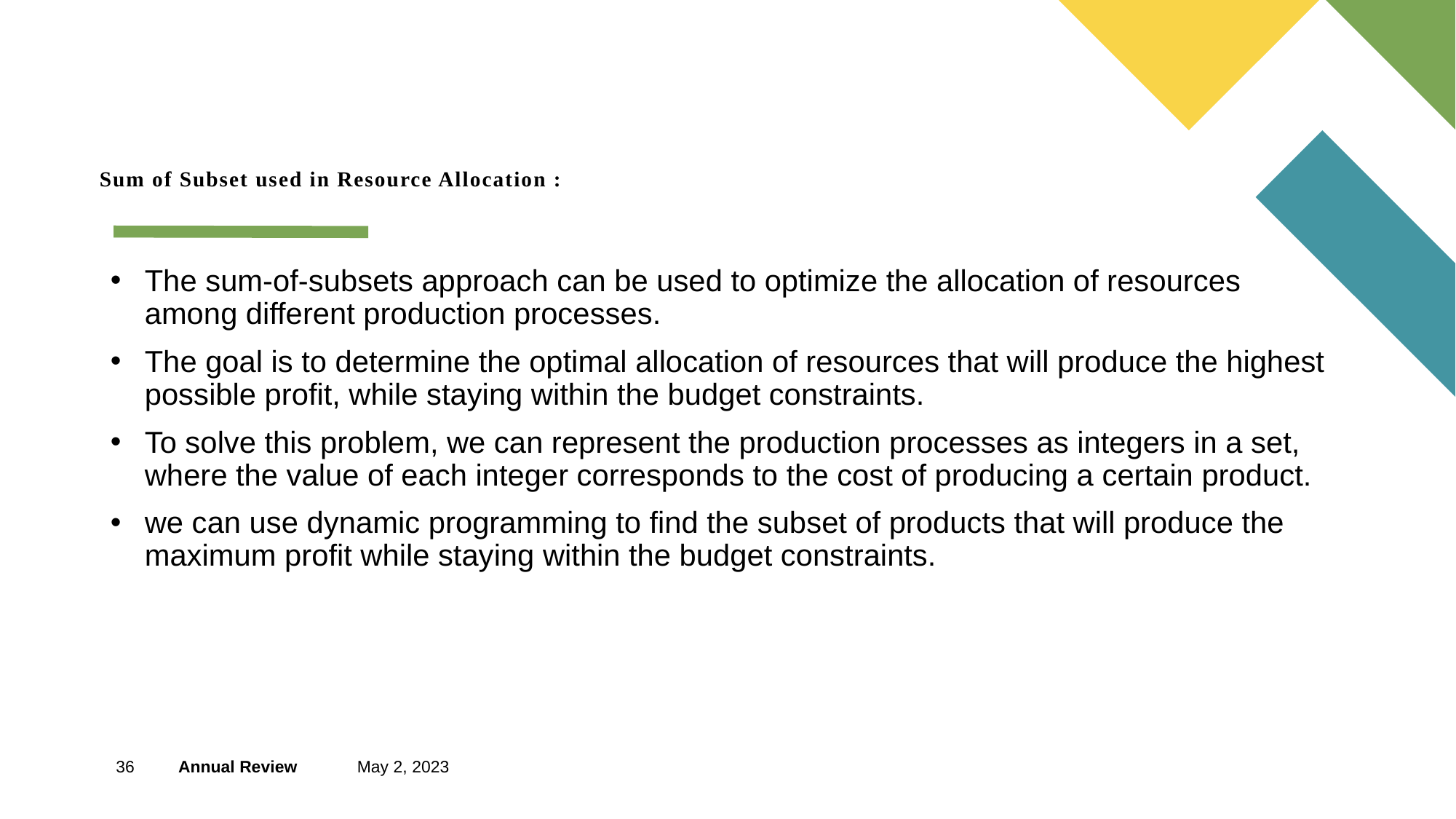

# Sum of Subset used in Resource Allocation :
The sum-of-subsets approach can be used to optimize the allocation of resources among different production processes.
The goal is to determine the optimal allocation of resources that will produce the highest possible profit, while staying within the budget constraints.
To solve this problem, we can represent the production processes as integers in a set, where the value of each integer corresponds to the cost of producing a certain product.
we can use dynamic programming to find the subset of products that will produce the maximum profit while staying within the budget constraints.

36
Annual Review
May 2, 2023